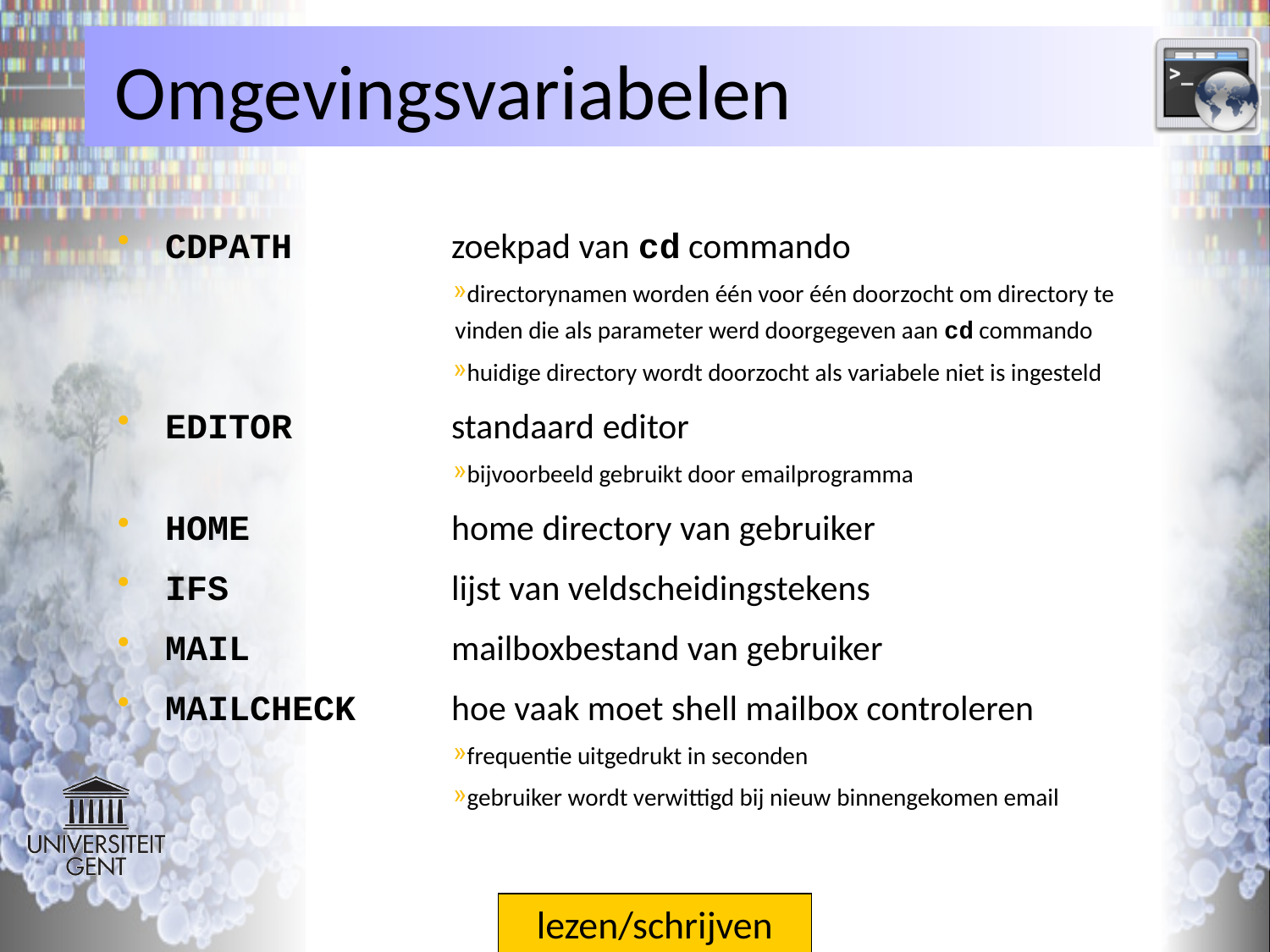

# Omgevingsvariabelen
CDPATH	zoekpad van cd commando
directorynamen worden één voor één doorzocht om directory te
     vinden die als parameter werd doorgegeven aan cd commando
huidige directory wordt doorzocht als variabele niet is ingesteld
EDITOR	standaard editor
bijvoorbeeld gebruikt door emailprogramma
HOME	home directory van gebruiker
IFS	lijst van veldscheidingstekens
MAIL	mailboxbestand van gebruiker
MAILCHECK	hoe vaak moet shell mailbox controleren
frequentie uitgedrukt in seconden
gebruiker wordt verwittigd bij nieuw binnengekomen email
   lezen/schrijven